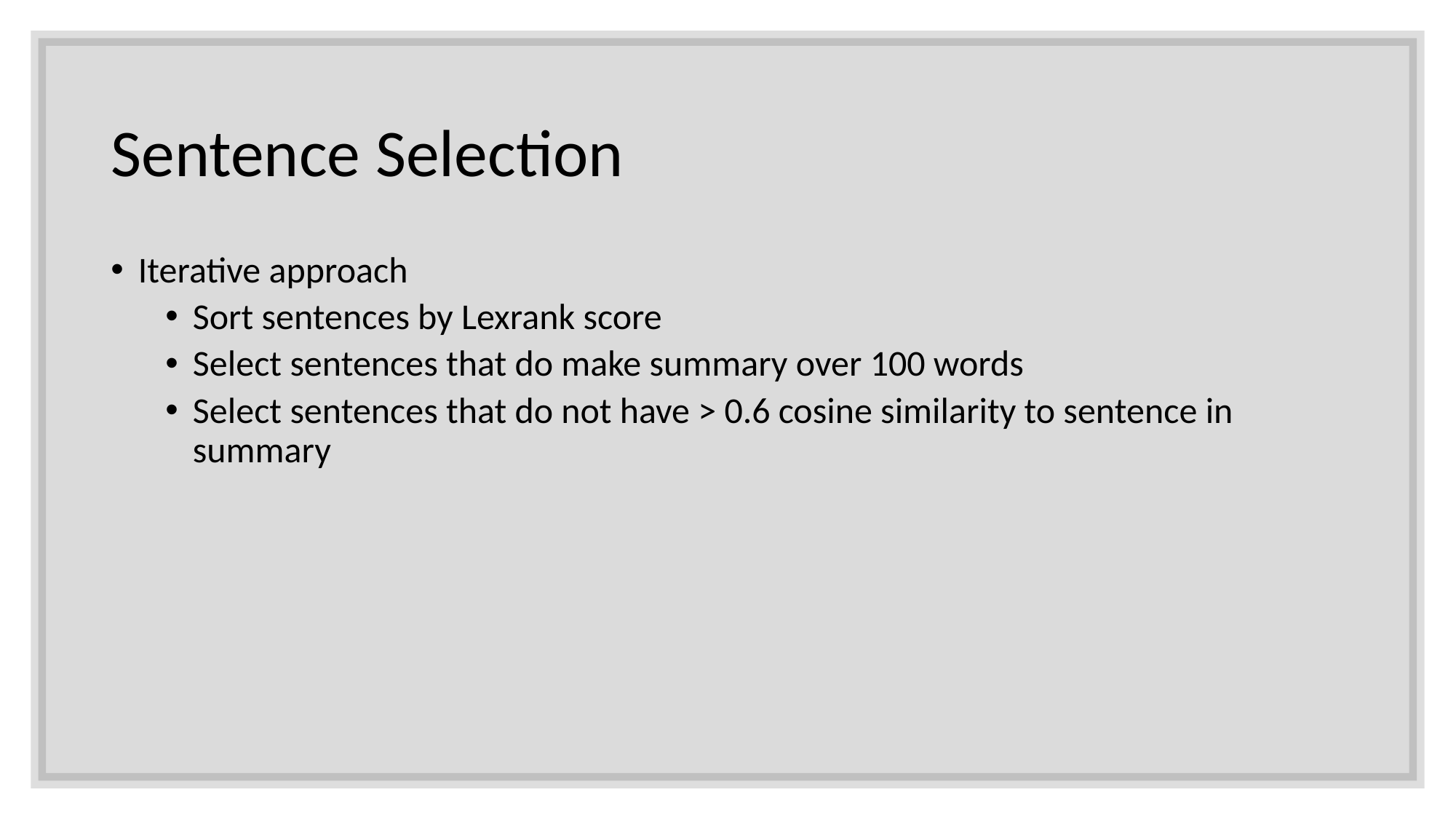

# Sentence Selection
Iterative approach
Sort sentences by Lexrank score
Select sentences that do make summary over 100 words
Select sentences that do not have > 0.6 cosine similarity to sentence in summary